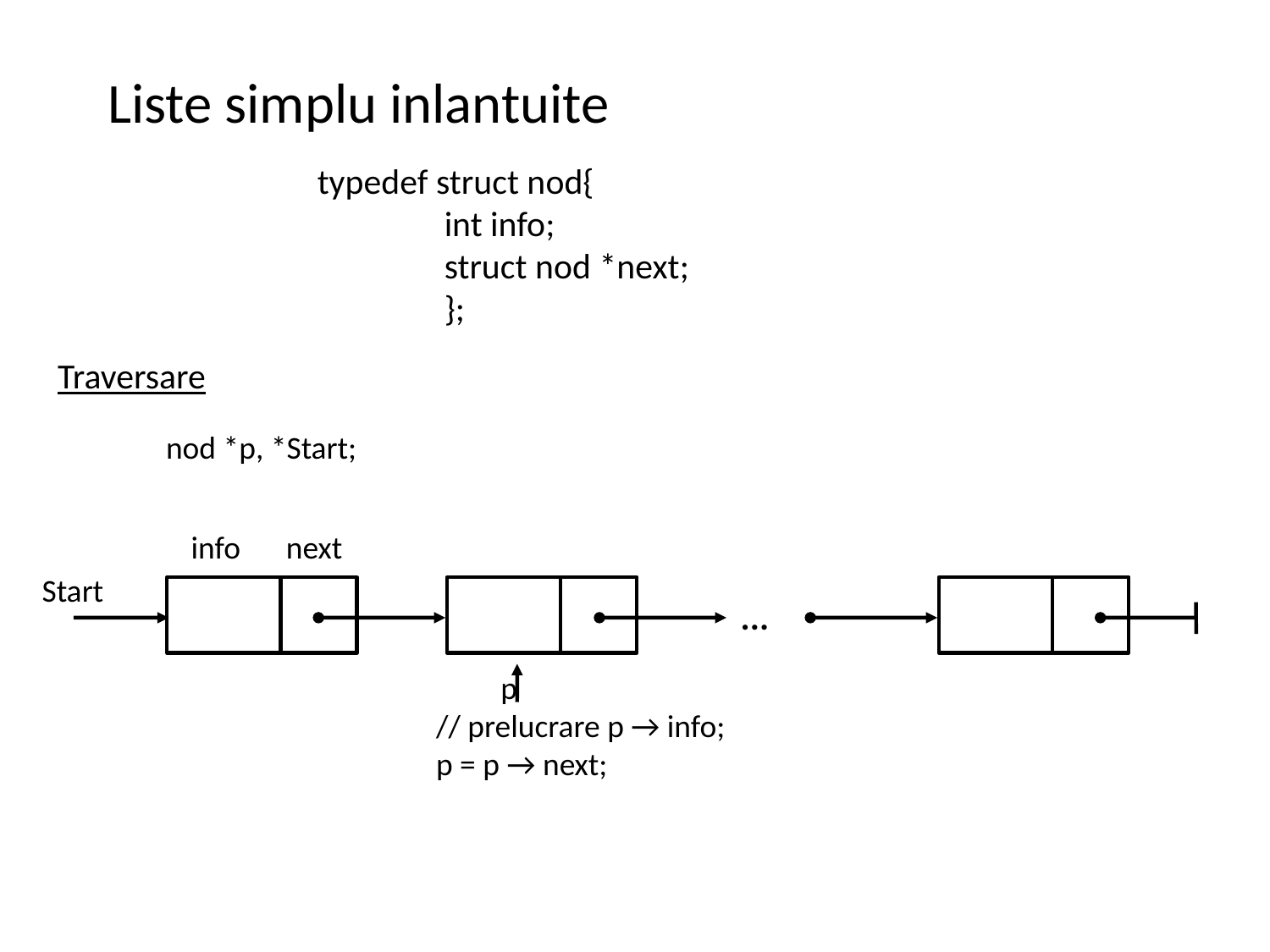

Liste simplu inlantuite
typedef struct nod{
  	int info;
  	struct nod *next;
	};
Traversare
nod *p, *Start;
info
next
Start

...

         p
// prelucrare p → info;
p = p → next;